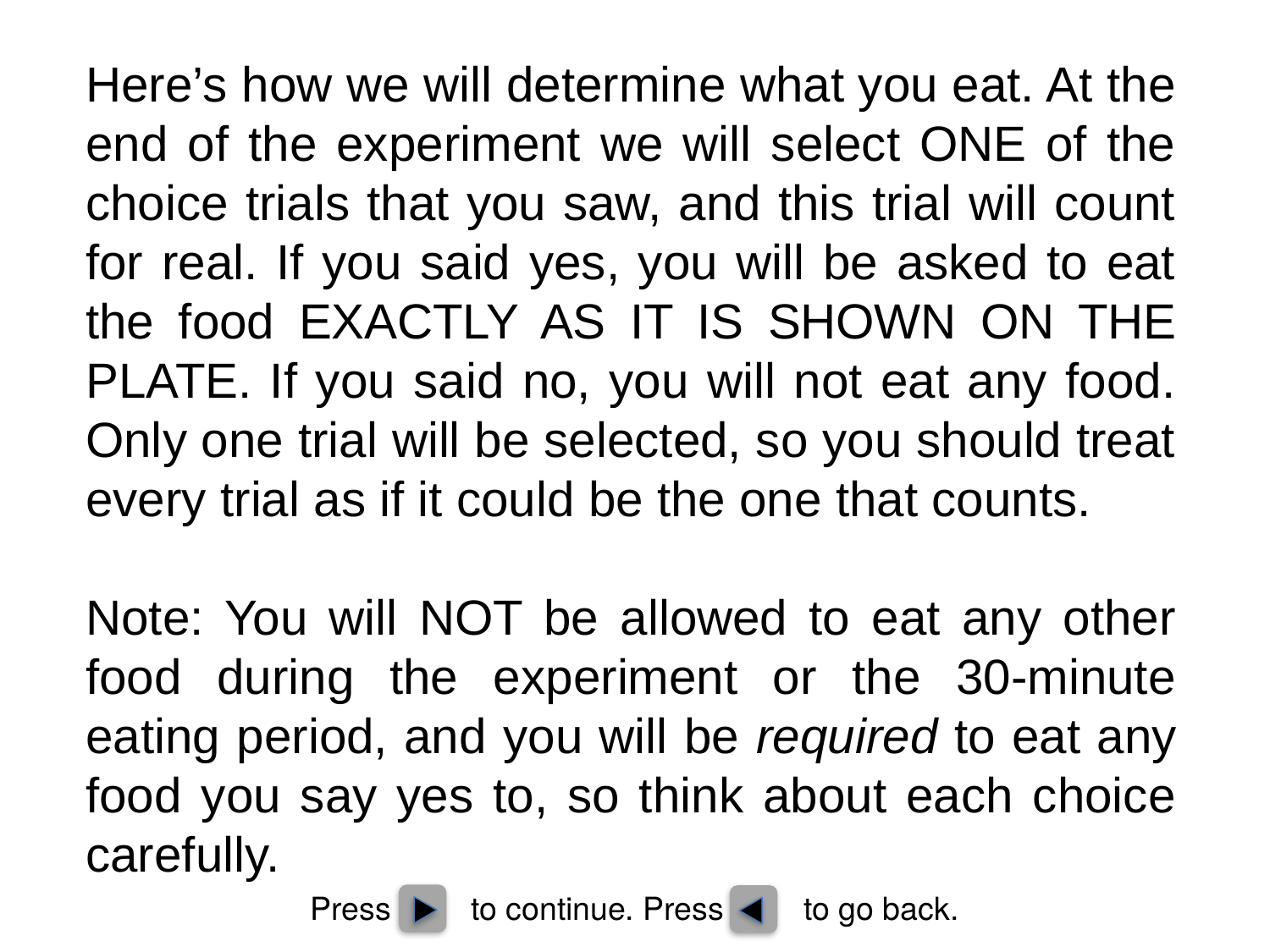

Here’s how we will determine what you eat. At the end of the experiment we will select ONE of the choice trials that you saw, and this trial will count for real. If you said yes, you will be asked to eat the food EXACTLY AS IT IS SHOWN ON THE PLATE. If you said no, you will not eat any food. Only one trial will be selected, so you should treat every trial as if it could be the one that counts.

Note: You will NOT be allowed to eat any other food during the experiment or the 30-minute eating period, and you will be required to eat any food you say yes to, so think about each choice carefully.